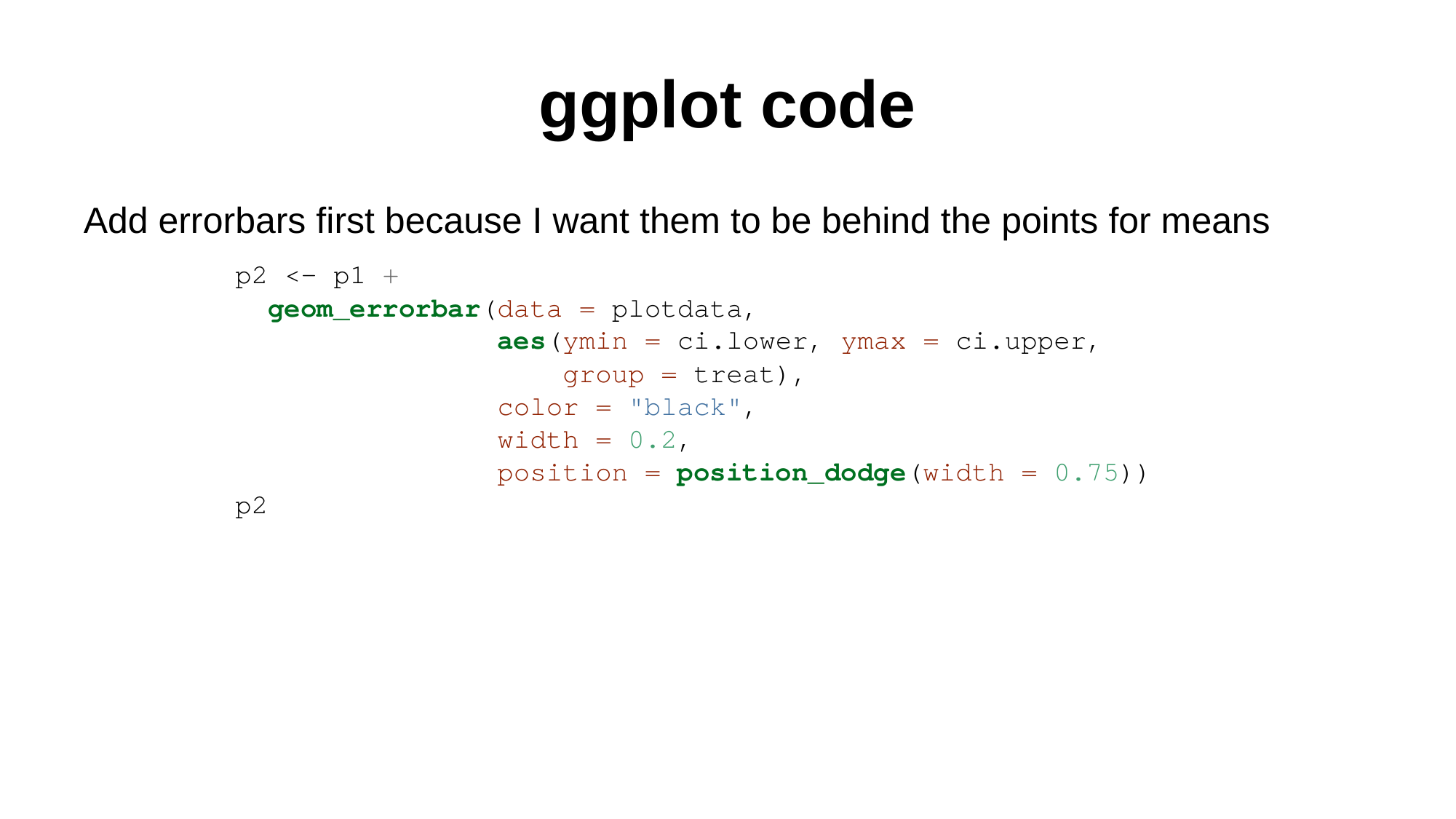

# ggplot code
Add errorbars first because I want them to be behind the points for means
p2 <- p1 +
  geom_errorbar(data = plotdata,
                aes(ymin = ci.lower, ymax = ci.upper,
                    group = treat),
                color = "black",
                width = 0.2,
                position = position_dodge(width = 0.75))
p2